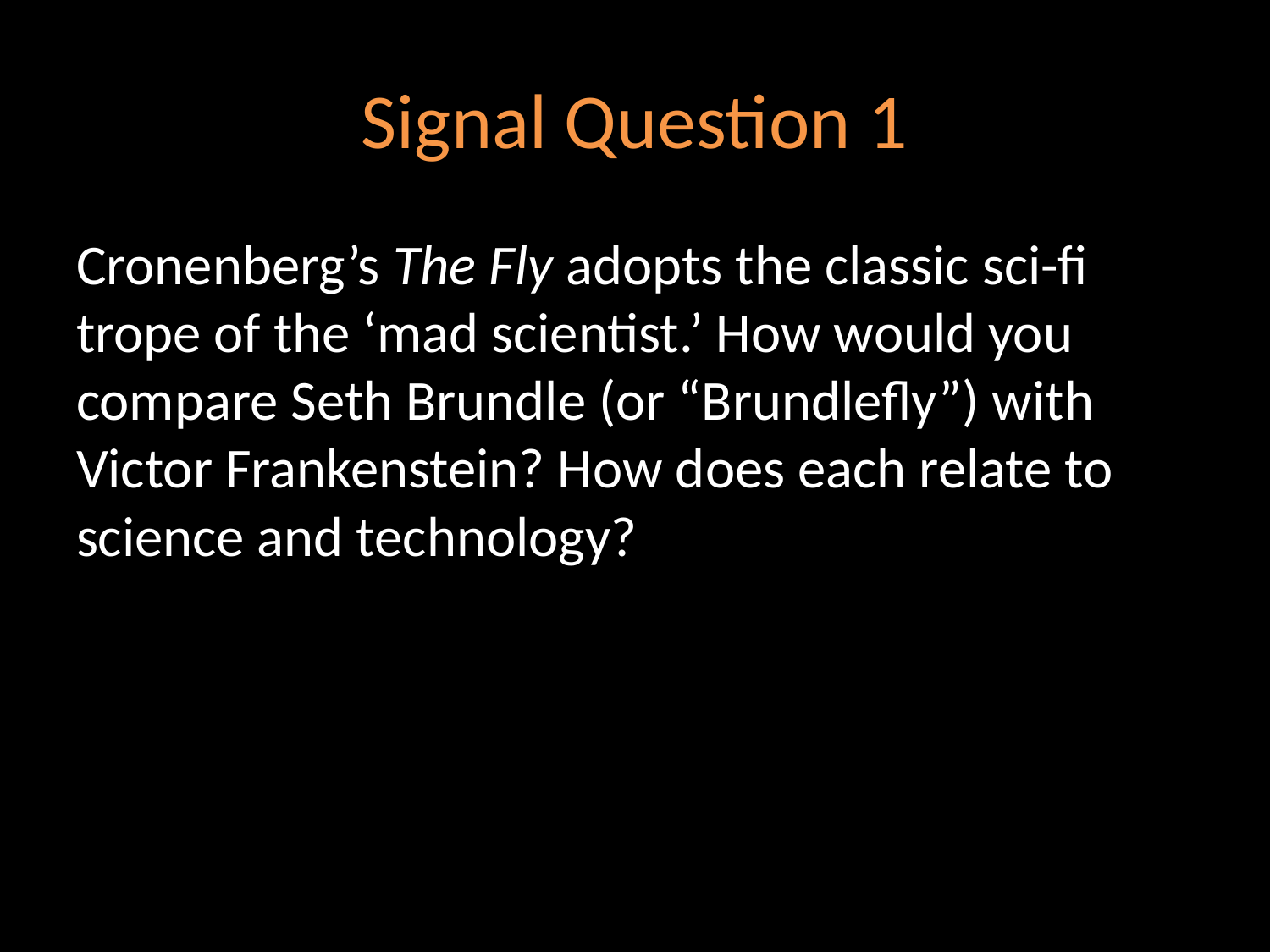

# Signal Question 1
Cronenberg’s The Fly adopts the classic sci-fi trope of the ‘mad scientist.’ How would you compare Seth Brundle (or “Brundlefly”) with Victor Frankenstein? How does each relate to science and technology?